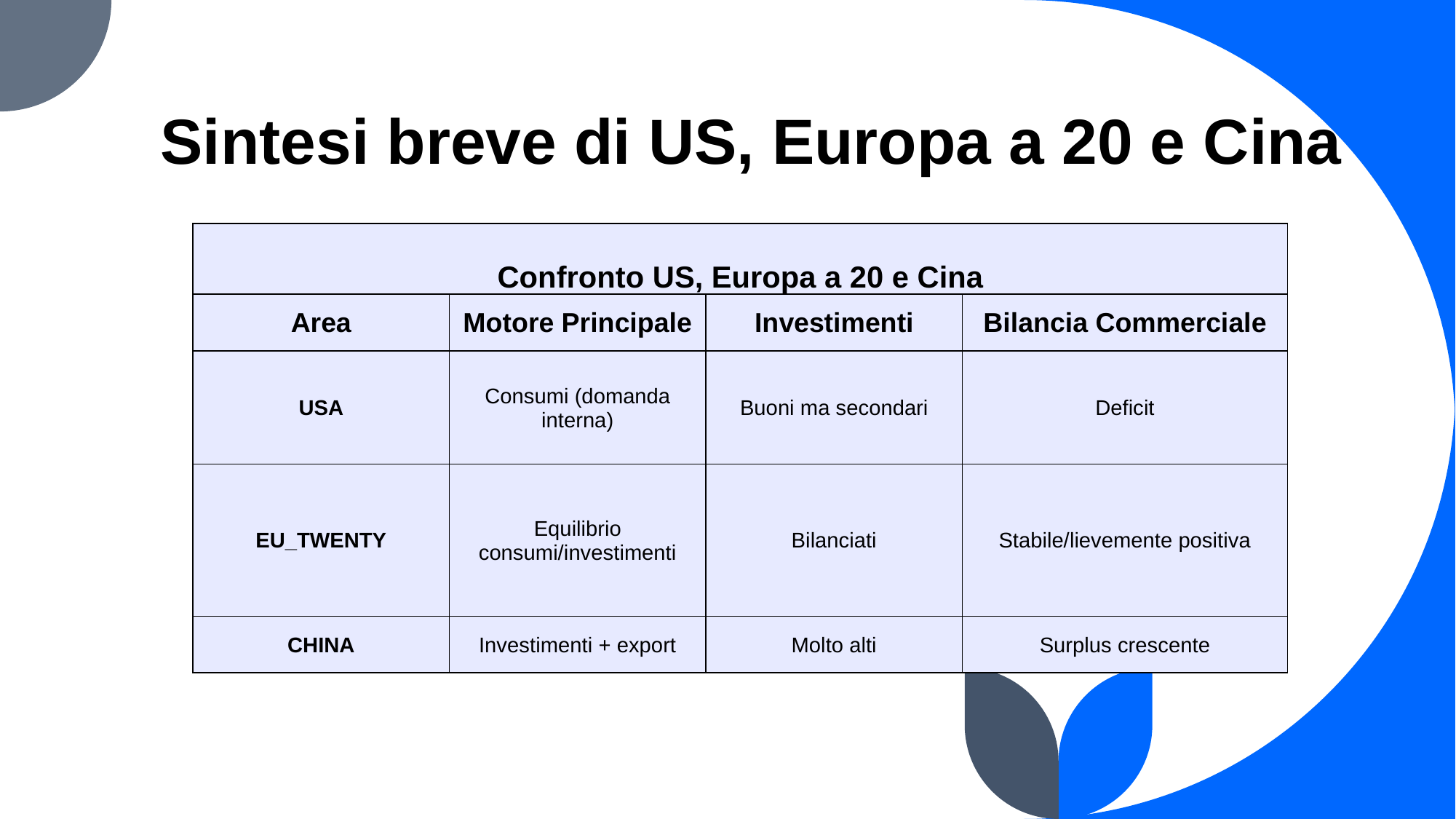

# Sintesi breve di US, Europa a 20 e Cina
| Confronto US, Europa a 20 e Cina |  |  |  |
| --- | --- | --- | --- |
| Area | Motore Principale | Investimenti | Bilancia Commerciale |
| USA | Consumi (domanda interna) | Buoni ma secondari | Deficit |
| EU\_TWENTY | Equilibrio consumi/investimenti | Bilanciati | Stabile/lievemente positiva |
| CHINA | Investimenti + export | Molto alti | Surplus crescente |